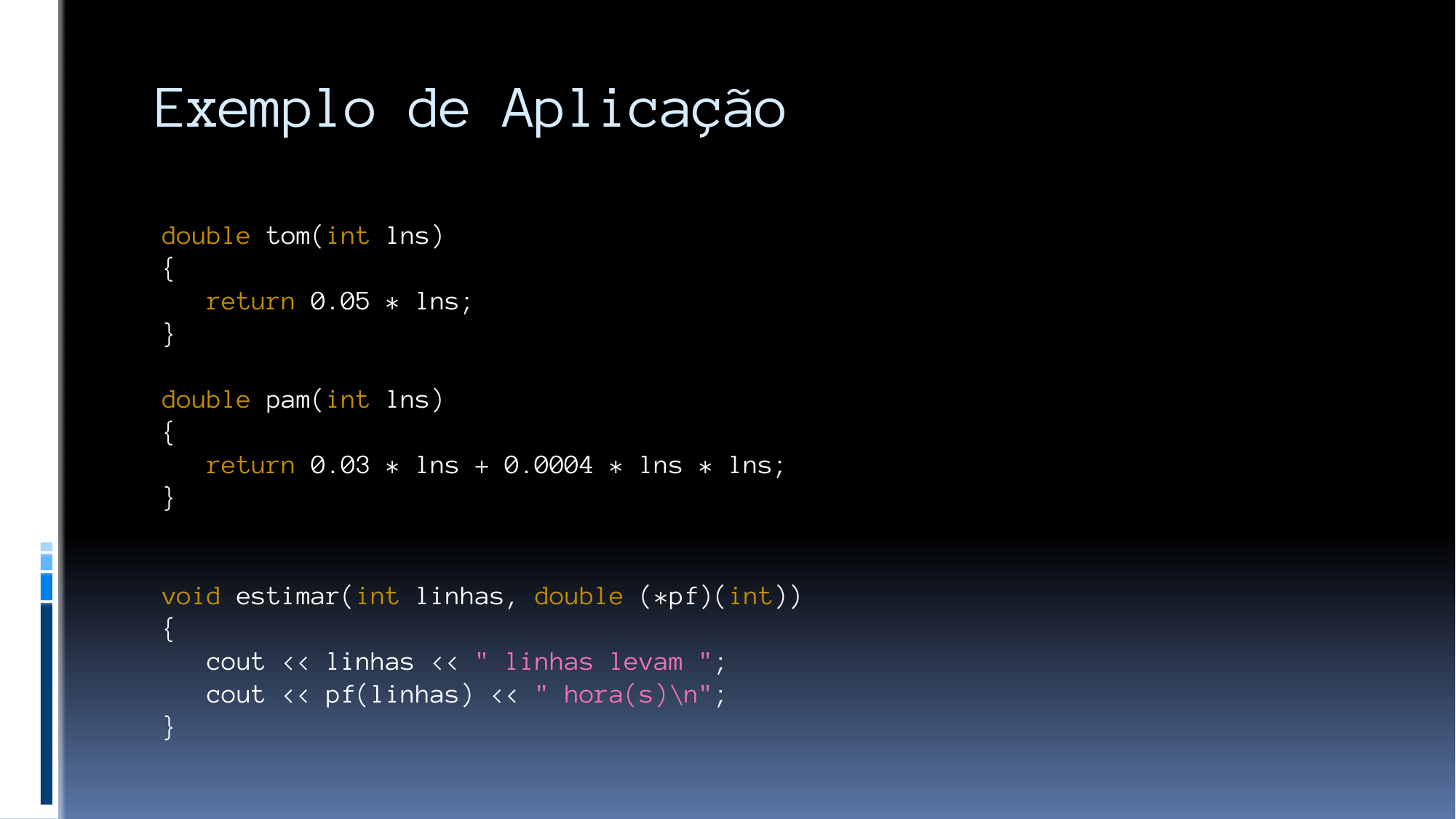

# Exemplo de Aplicação
double tom(int lns)
{
   return 0.05 * lns;
}

double pam(int lns)
{
   return 0.03 * lns + 0.0004 * lns * lns;
}

void estimar(int linhas, double (*pf)(int))
{
   cout << linhas << " linhas levam ";
   cout << pf(linhas) << " hora(s)\n";
}